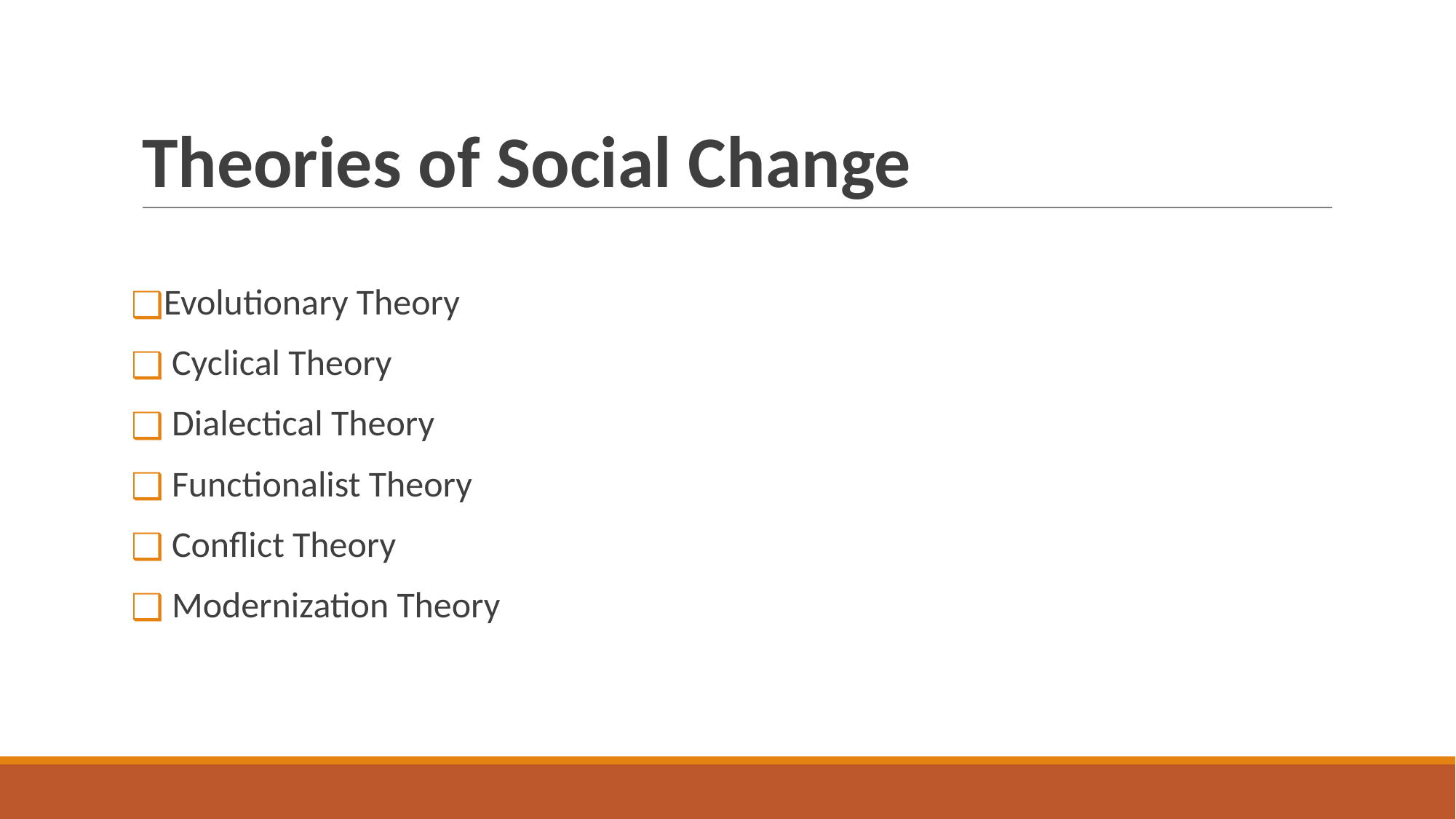

# Theories of Social Change

Evolutionary Theory
 Cyclical Theory
 Dialectical Theory
 Functionalist Theory
 Conflict Theory
 Modernization Theory